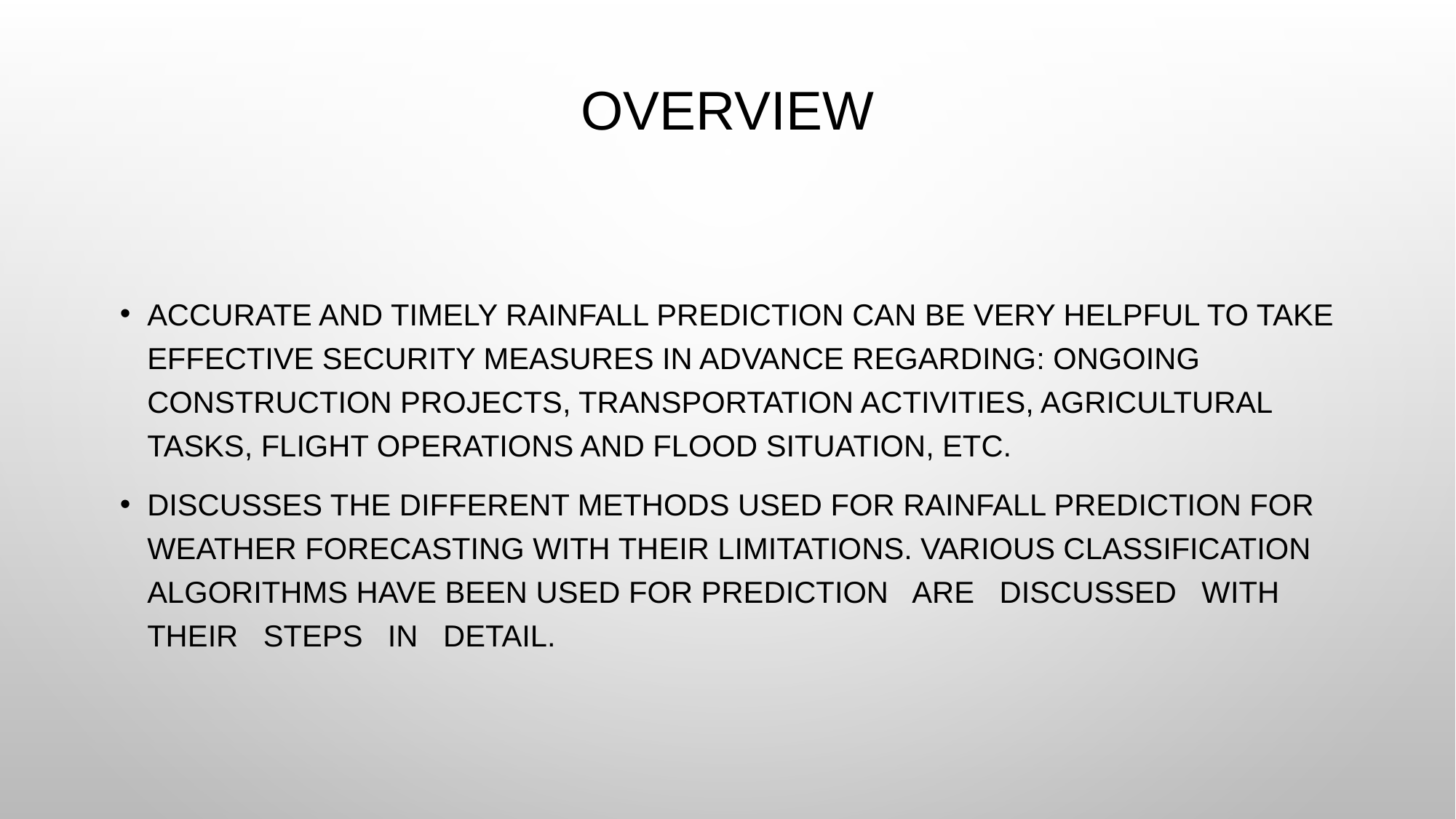

# Overview
Accurate and timely rainfall prediction can be very helpful to take effective security measures in advance regarding: ongoing construction projects, transportation activities, agricultural tasks, flight operations and flood situation, etc.
Discusses the different methods used for rainfall prediction for weather forecasting with their limitations. Various Classification algorithms have been used for prediction   are   discussed   with   their   steps   in   detail.